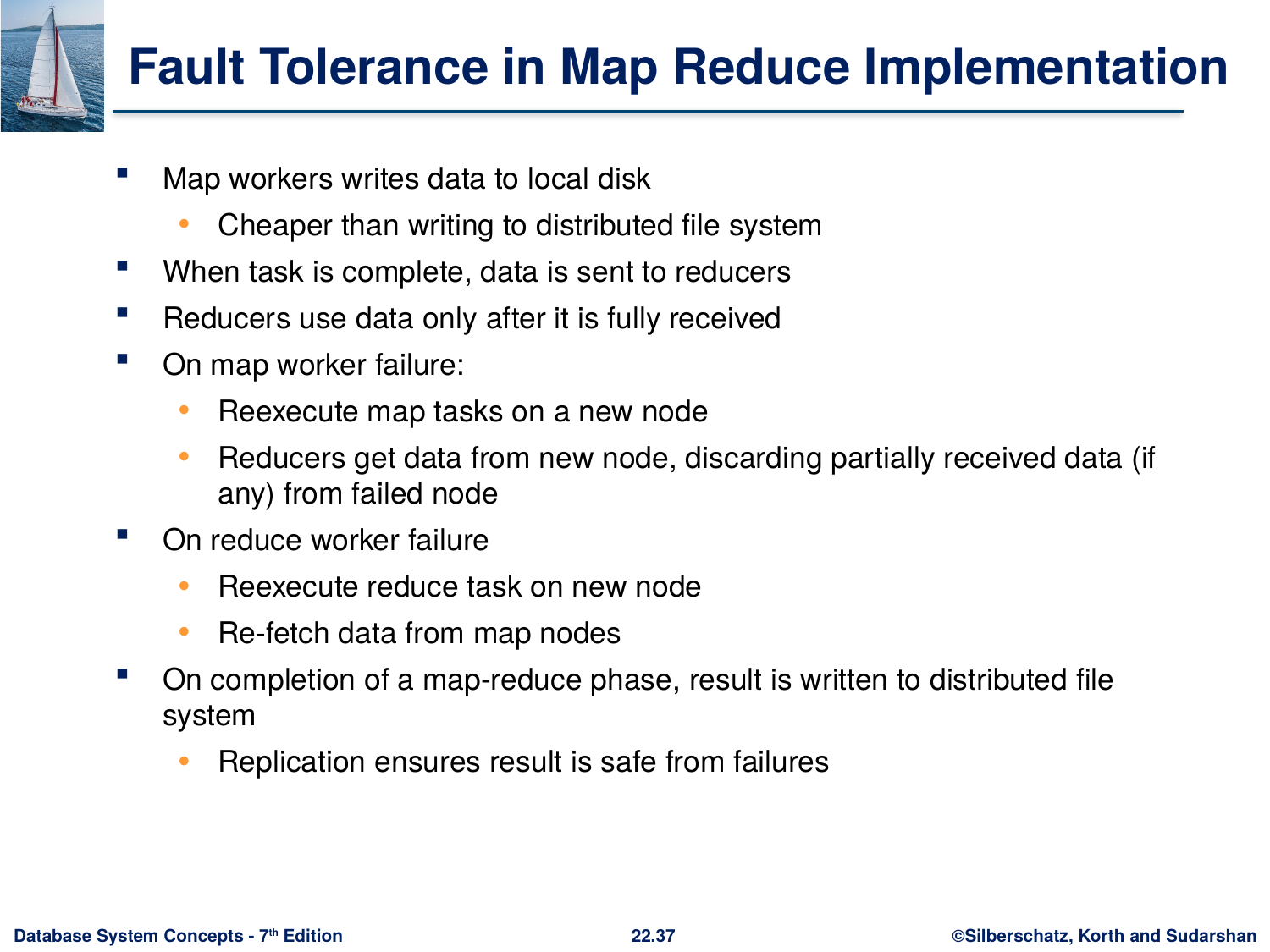

# Fault Tolerance in Map Reduce Implementation
Map workers writes data to local disk
Cheaper than writing to distributed file system
When task is complete, data is sent to reducers
Reducers use data only after it is fully received
On map worker failure:
Reexecute map tasks on a new node
Reducers get data from new node, discarding partially received data (if any) from failed node
On reduce worker failure
Reexecute reduce task on new node
Re-fetch data from map nodes
On completion of a map-reduce phase, result is written to distributed file system
Replication ensures result is safe from failures